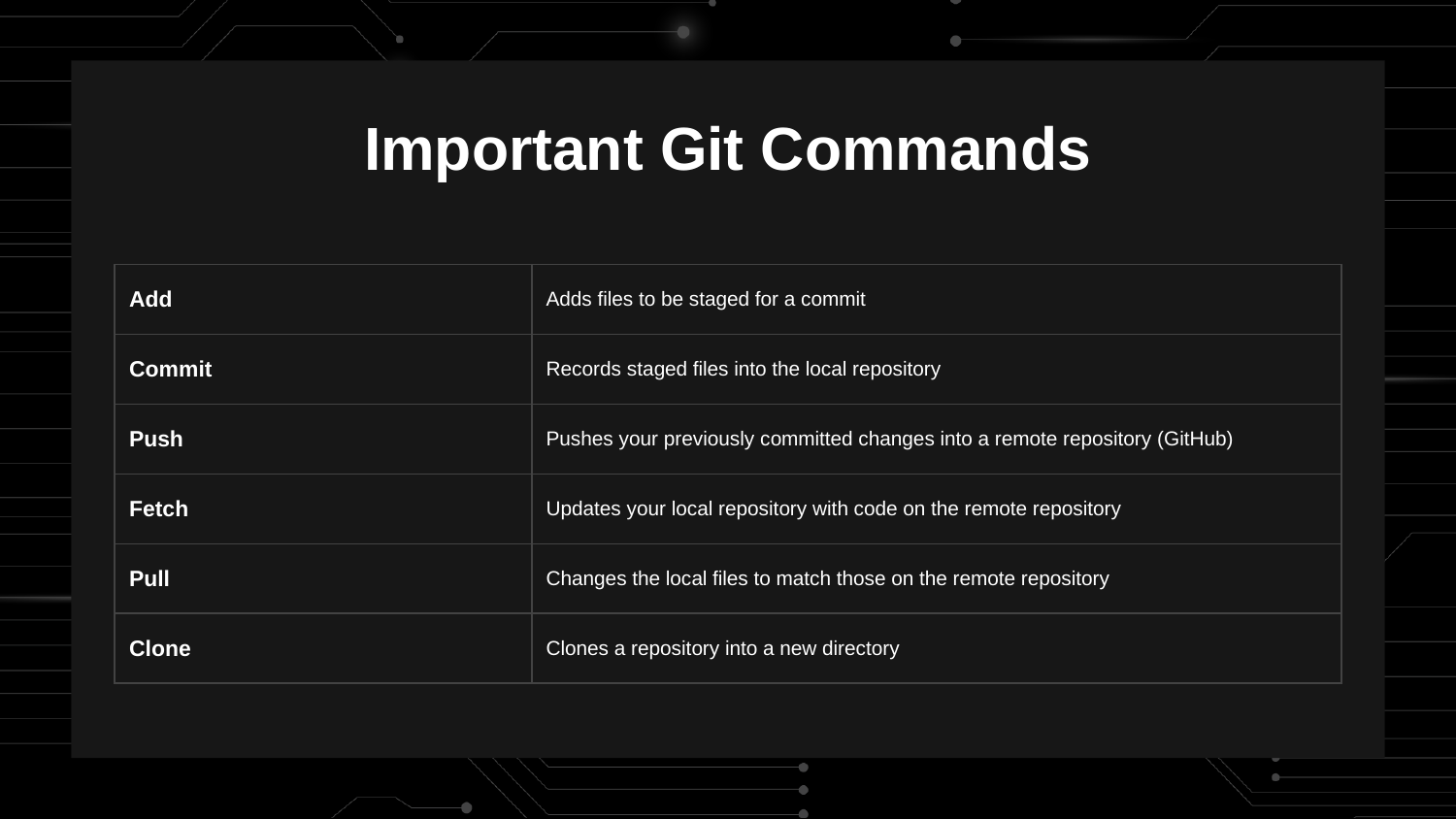

# Important Git Commands
| Add | Adds files to be staged for a commit |
| --- | --- |
| Commit | Records staged files into the local repository |
| Push | Pushes your previously committed changes into a remote repository (GitHub) |
| Fetch | Updates your local repository with code on the remote repository |
| Pull | Changes the local files to match those on the remote repository |
| Clone | Clones a repository into a new directory |